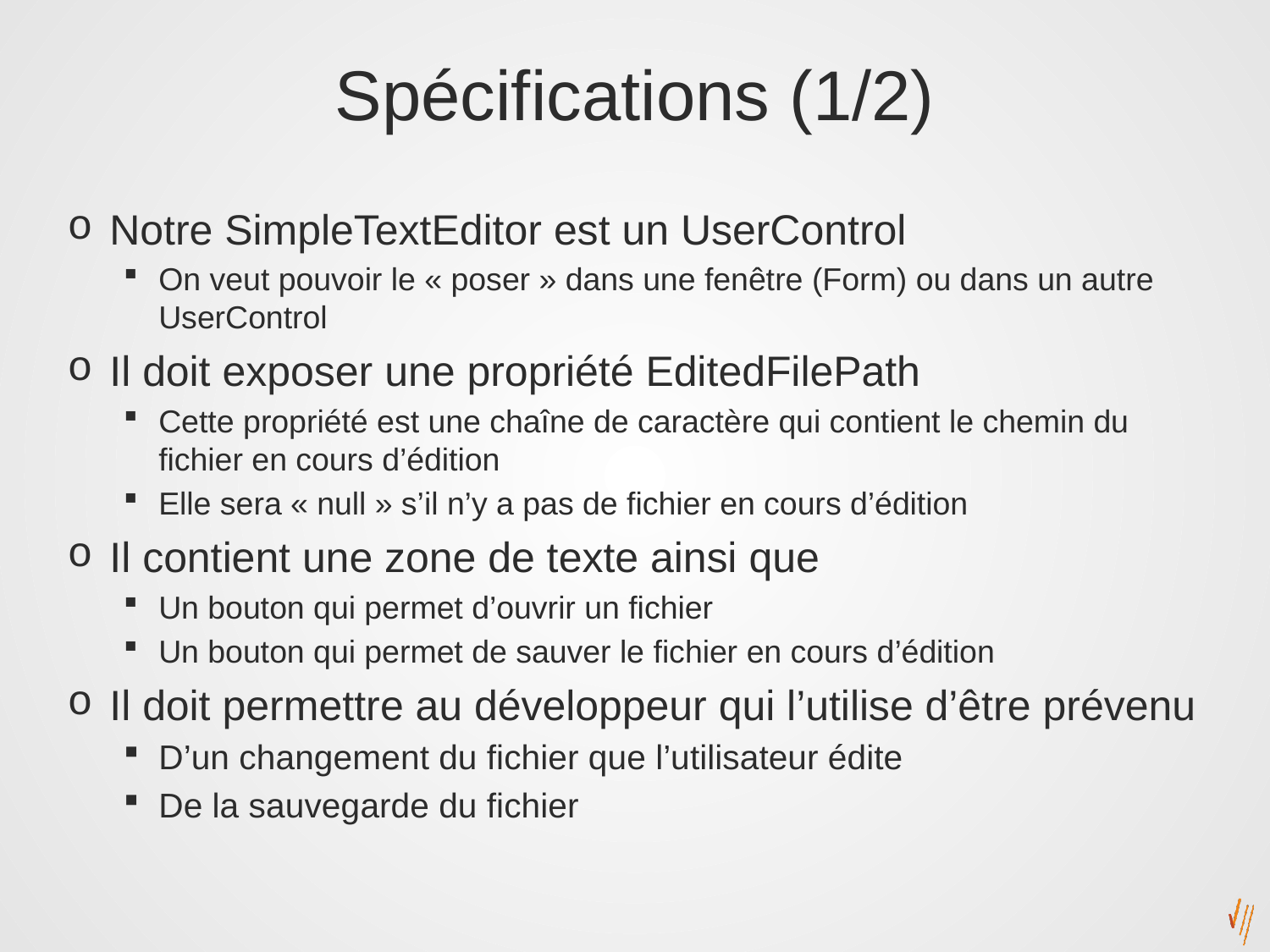

# Spécifications (1/2)
Notre SimpleTextEditor est un UserControl
On veut pouvoir le « poser » dans une fenêtre (Form) ou dans un autre UserControl
Il doit exposer une propriété EditedFilePath
Cette propriété est une chaîne de caractère qui contient le chemin du fichier en cours d’édition
Elle sera « null » s’il n’y a pas de fichier en cours d’édition
Il contient une zone de texte ainsi que
Un bouton qui permet d’ouvrir un fichier
Un bouton qui permet de sauver le fichier en cours d’édition
Il doit permettre au développeur qui l’utilise d’être prévenu
D’un changement du fichier que l’utilisateur édite
De la sauvegarde du fichier